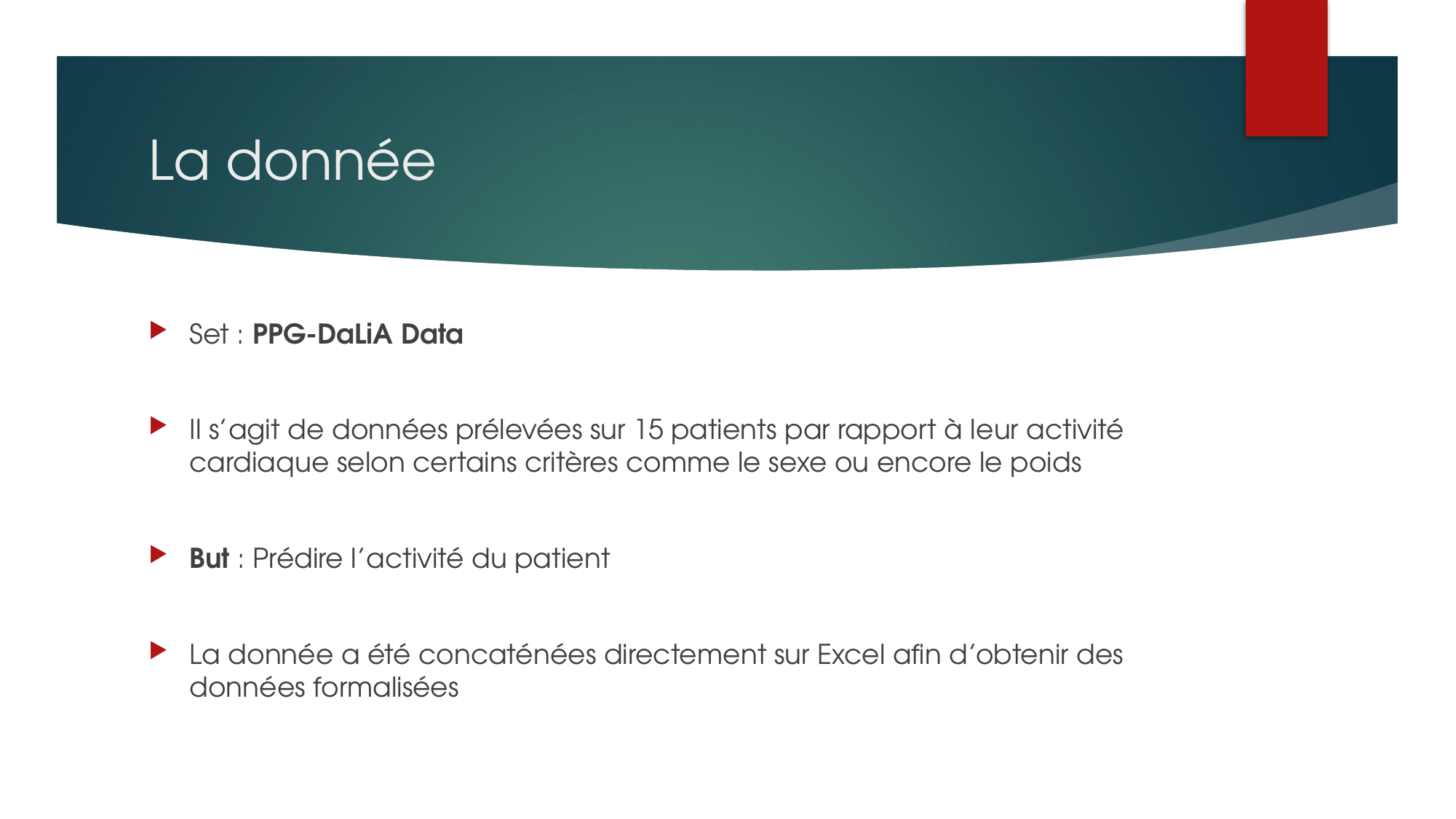

# La donnée
Set : PPG-DaLiA Data

Il s’agit de données prélevées sur 15 patients par rapport à leur activité cardiaque selon certains critères comme le sexe ou encore le poids

But : Prédire l’activité du patient

La donnée a été concaténées directement sur Excel afin d’obtenir des données formalisées